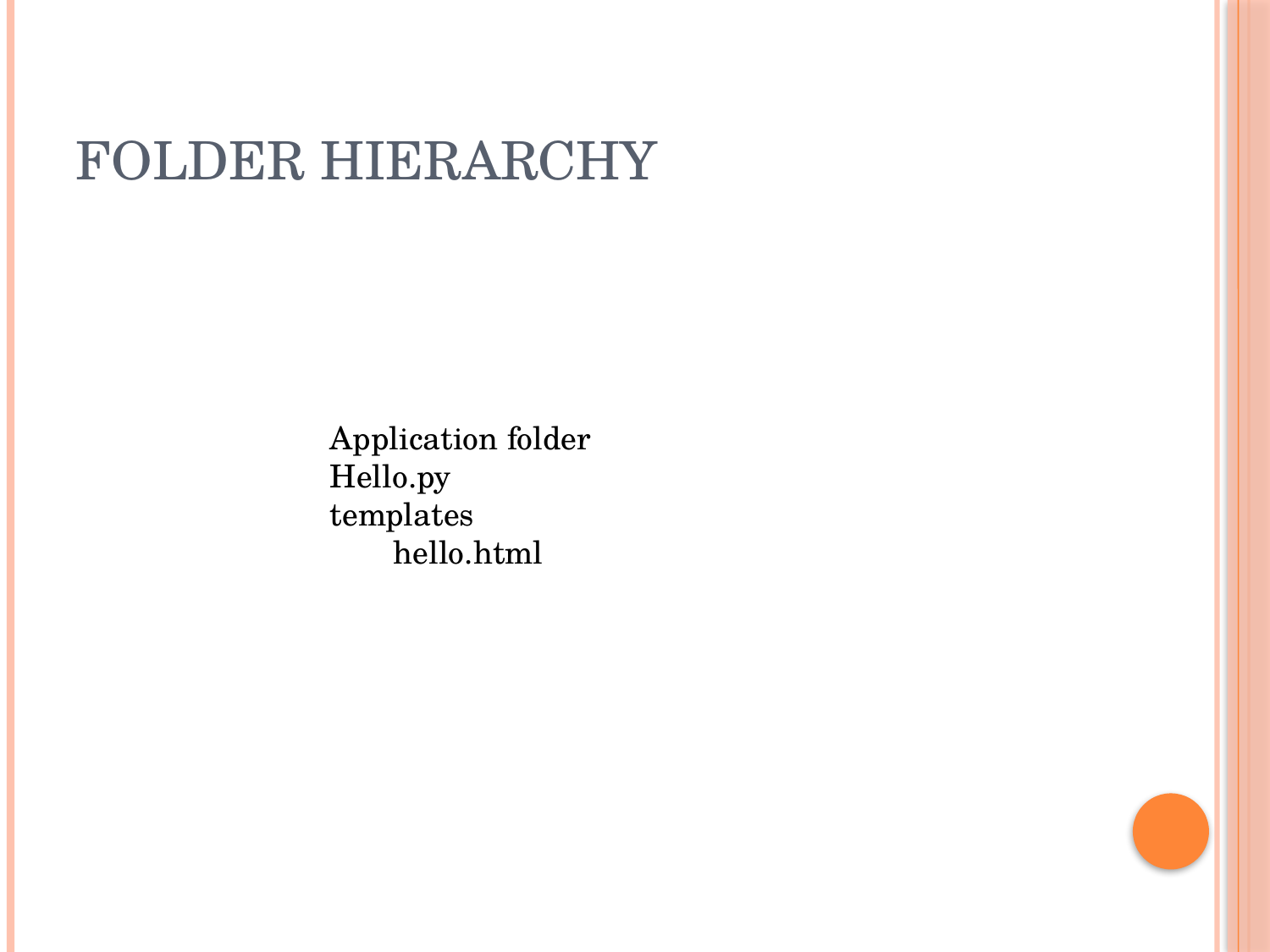

# Folder Hierarchy

Application folder
Hello.py
templates
hello.html